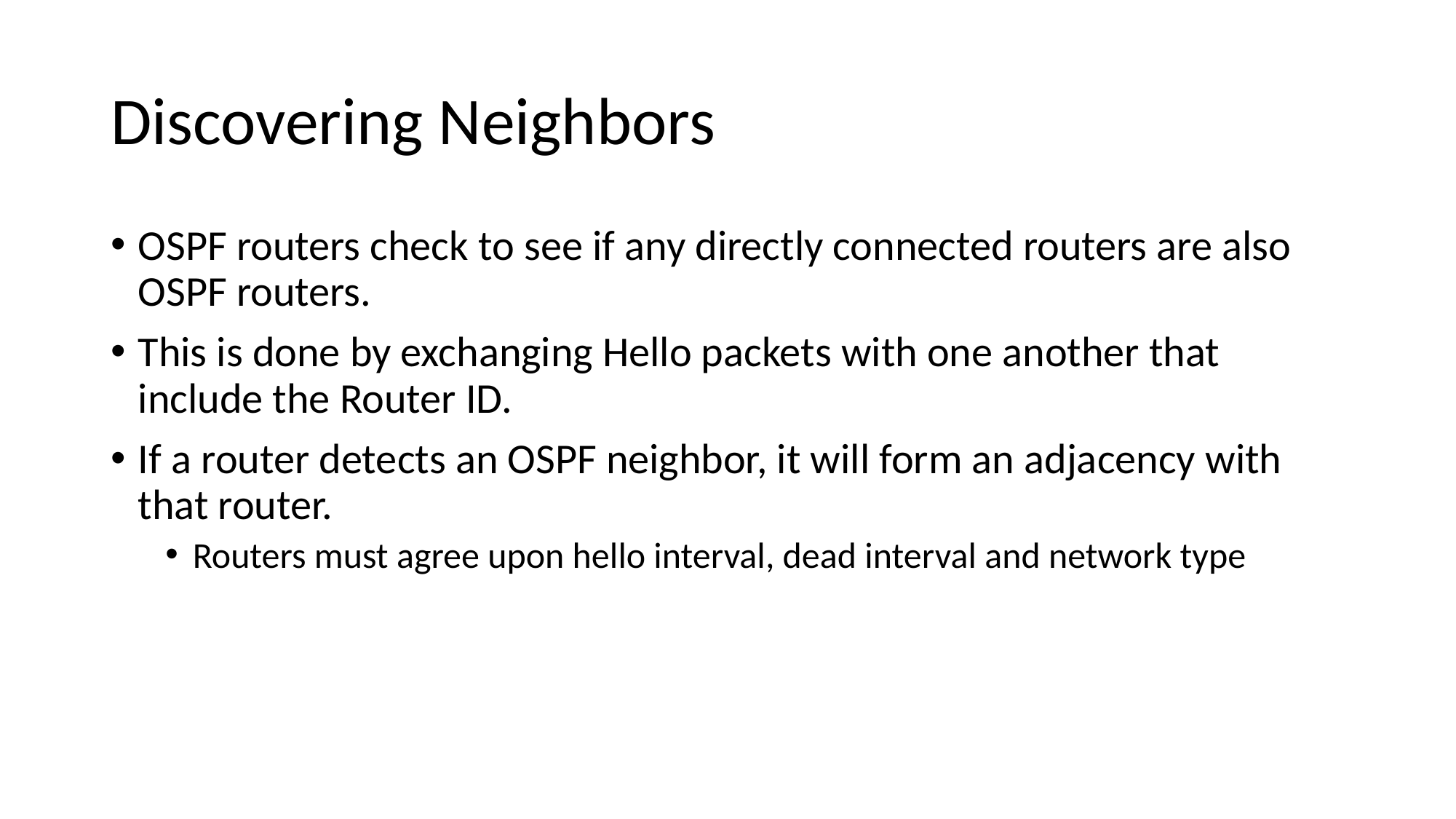

# Discovering Neighbors
OSPF routers check to see if any directly connected routers are also OSPF routers.
This is done by exchanging Hello packets with one another that include the Router ID.
If a router detects an OSPF neighbor, it will form an adjacency with that router.
Routers must agree upon hello interval, dead interval and network type